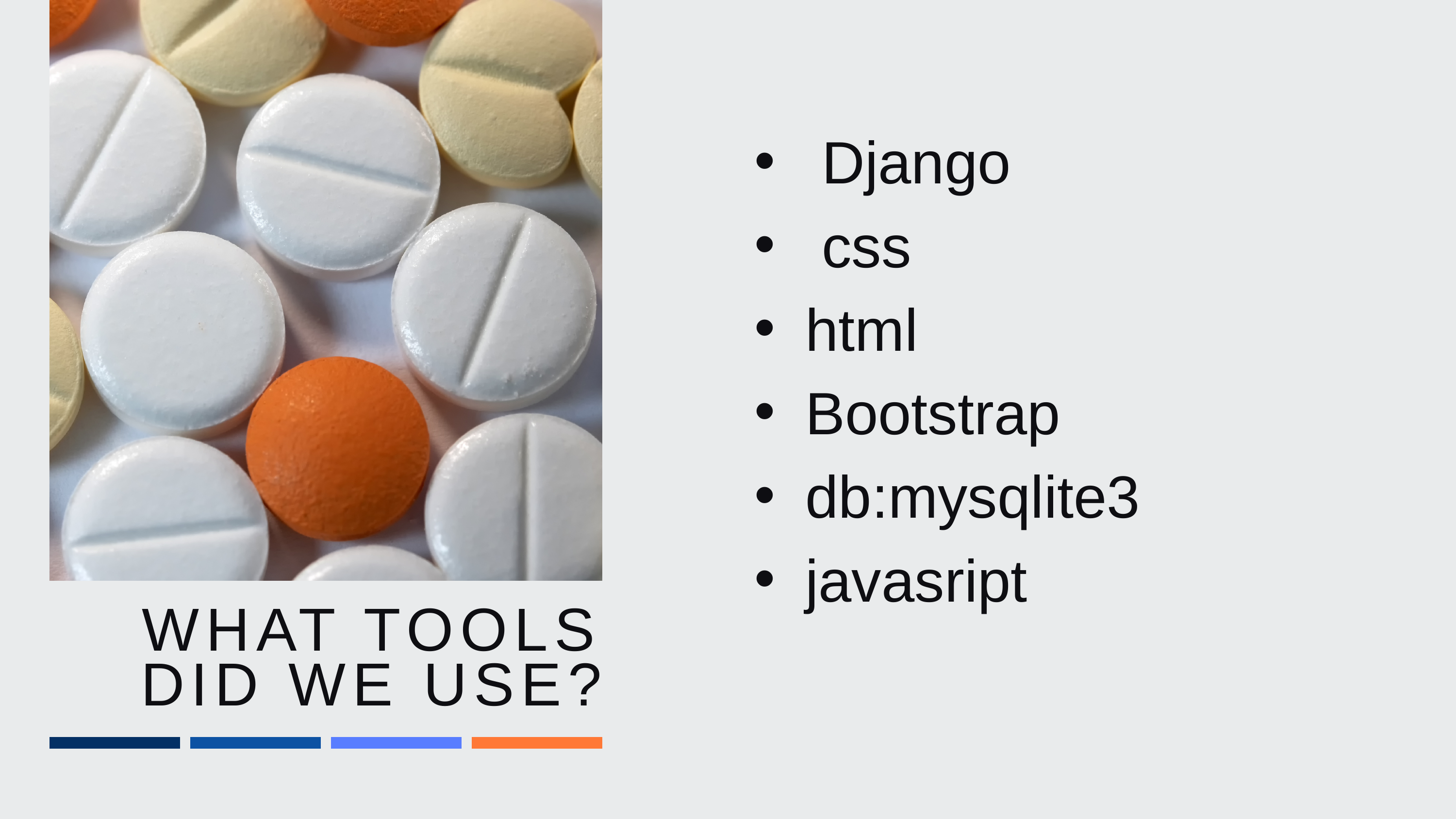

Django
 css
html
Bootstrap
db:mysqlite3
javasript
WHAT TOOLS DID WE USE?